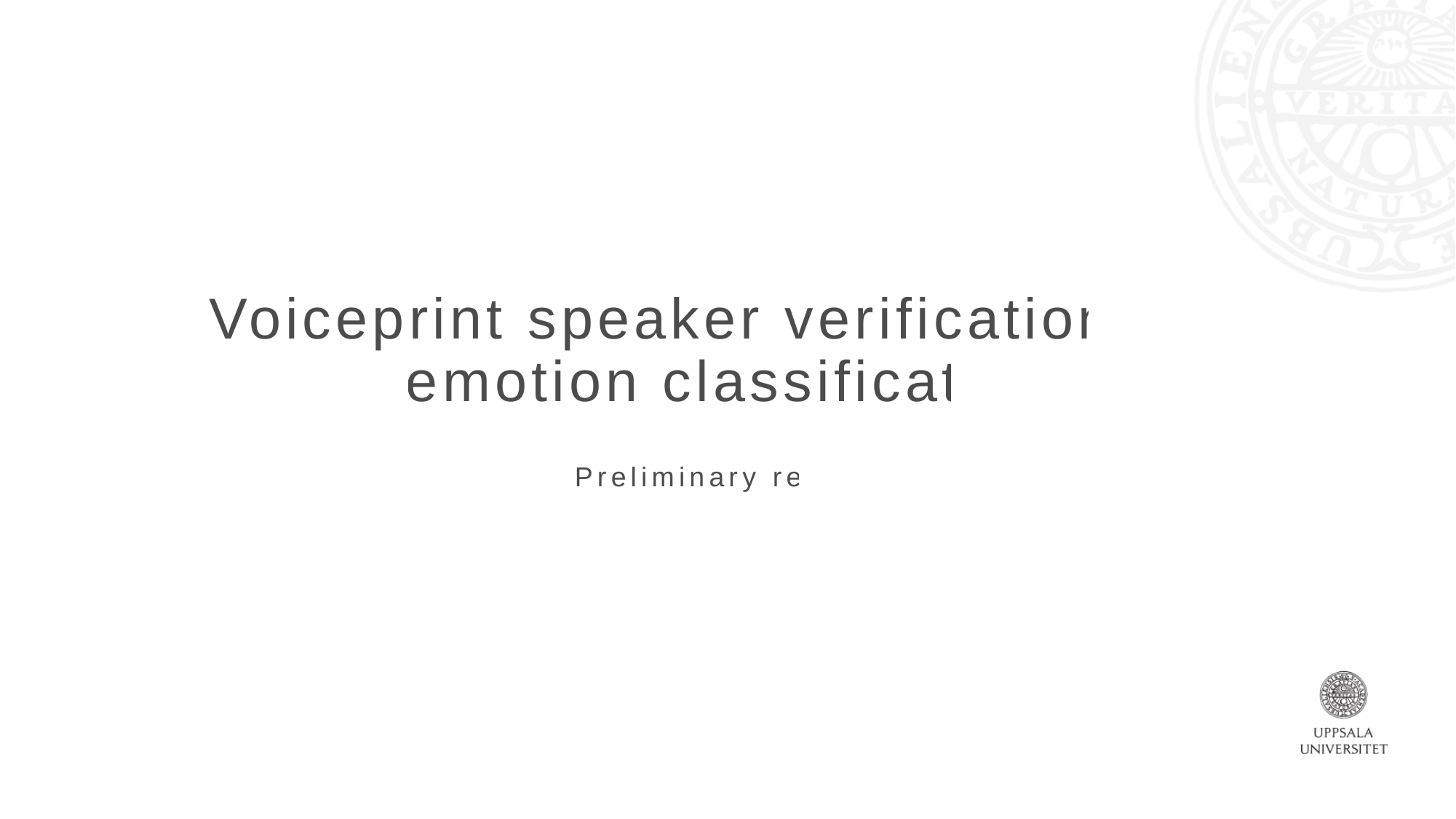

# Voiceprint speaker verification and emotion classification
Preliminary results